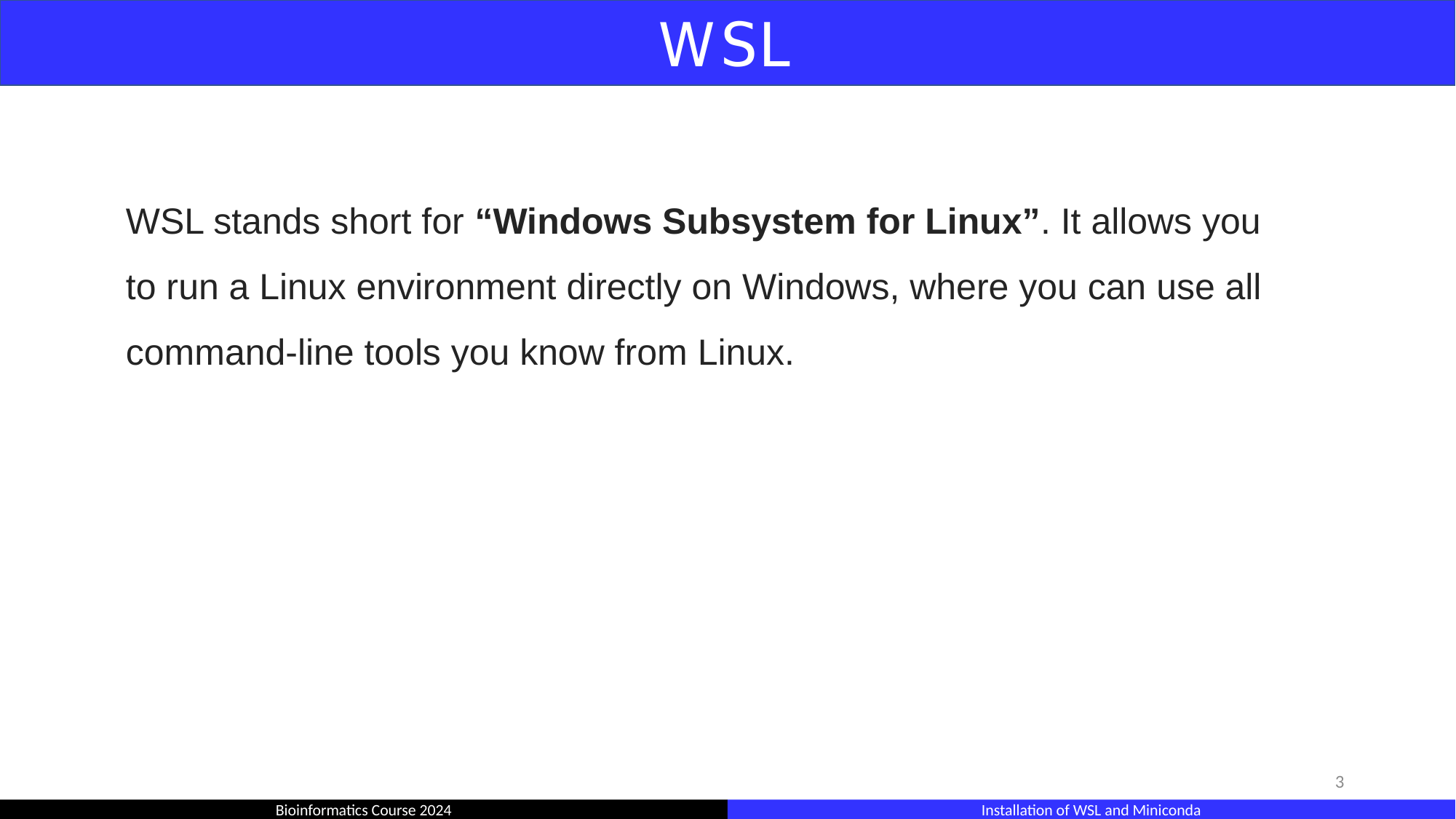

# WSL
WSL stands short for “Windows Subsystem for Linux”. It allows you to run a Linux environment directly on Windows, where you can use all command-line tools you know from Linux.

3
Bioinformatics Course 2024
Installation of WSL and Miniconda